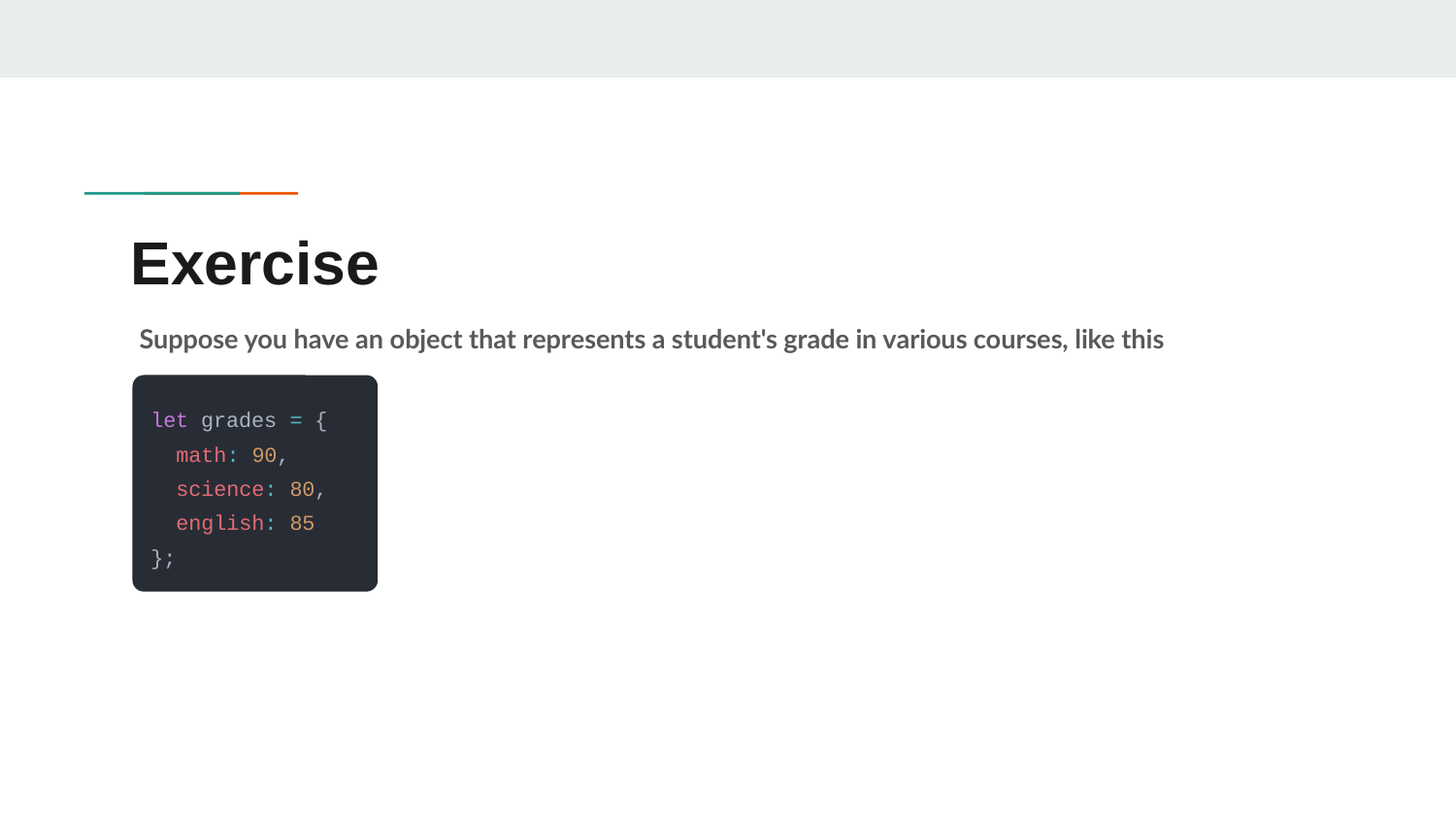

# Exercise

Suppose you have an object that represents a student's grade in various courses, like this

let grades = {
  math: 90,
  science: 80,
  english: 85
};